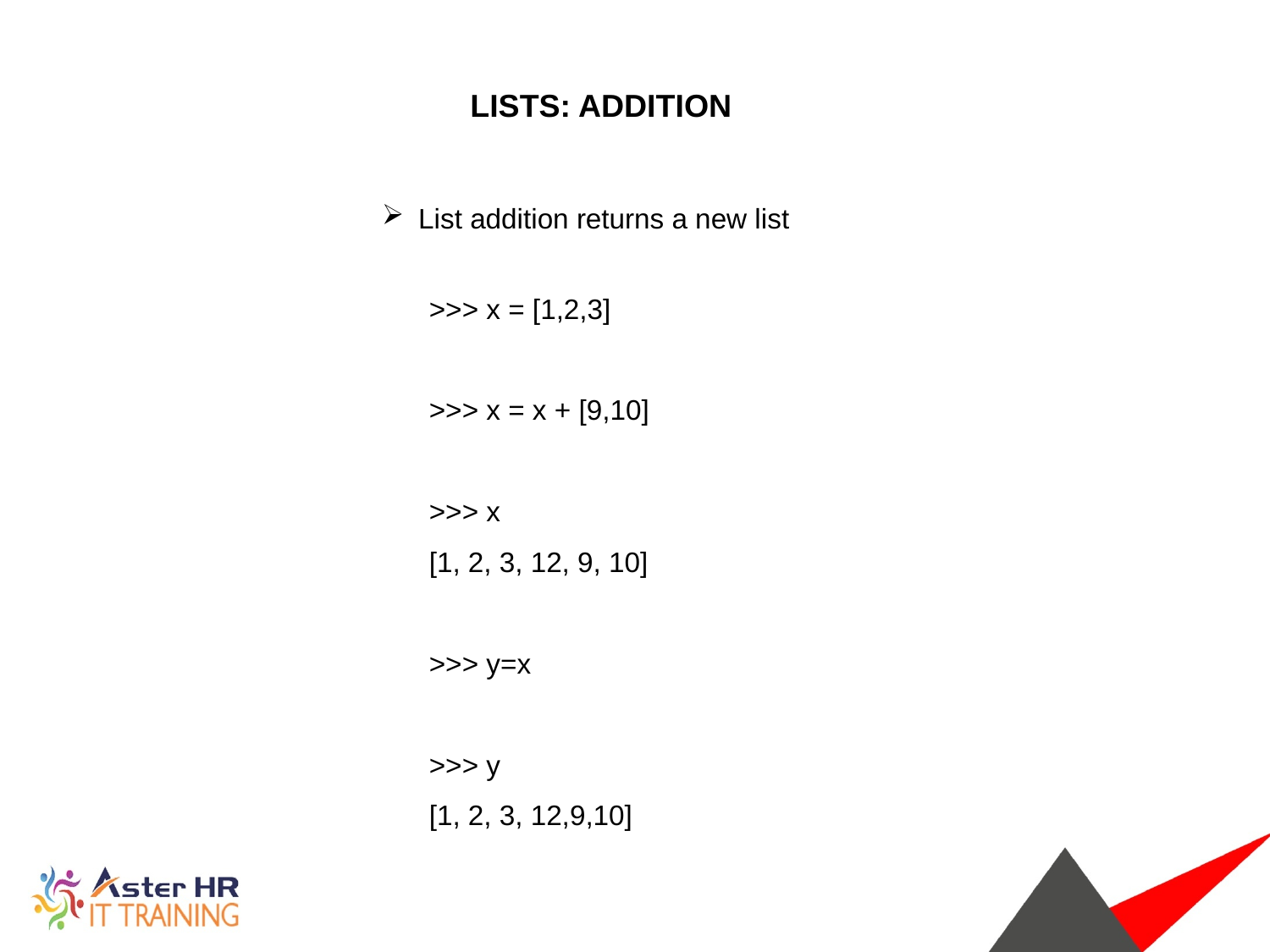

LISTS: ADDITION
 List addition returns a new list
>>> x = [1,2,3]

>>> x = x + [9,10]

>>> x
[1, 2, 3, 12, 9, 10]

>>> y=x

>>> y
[1, 2, 3, 12,9,10]